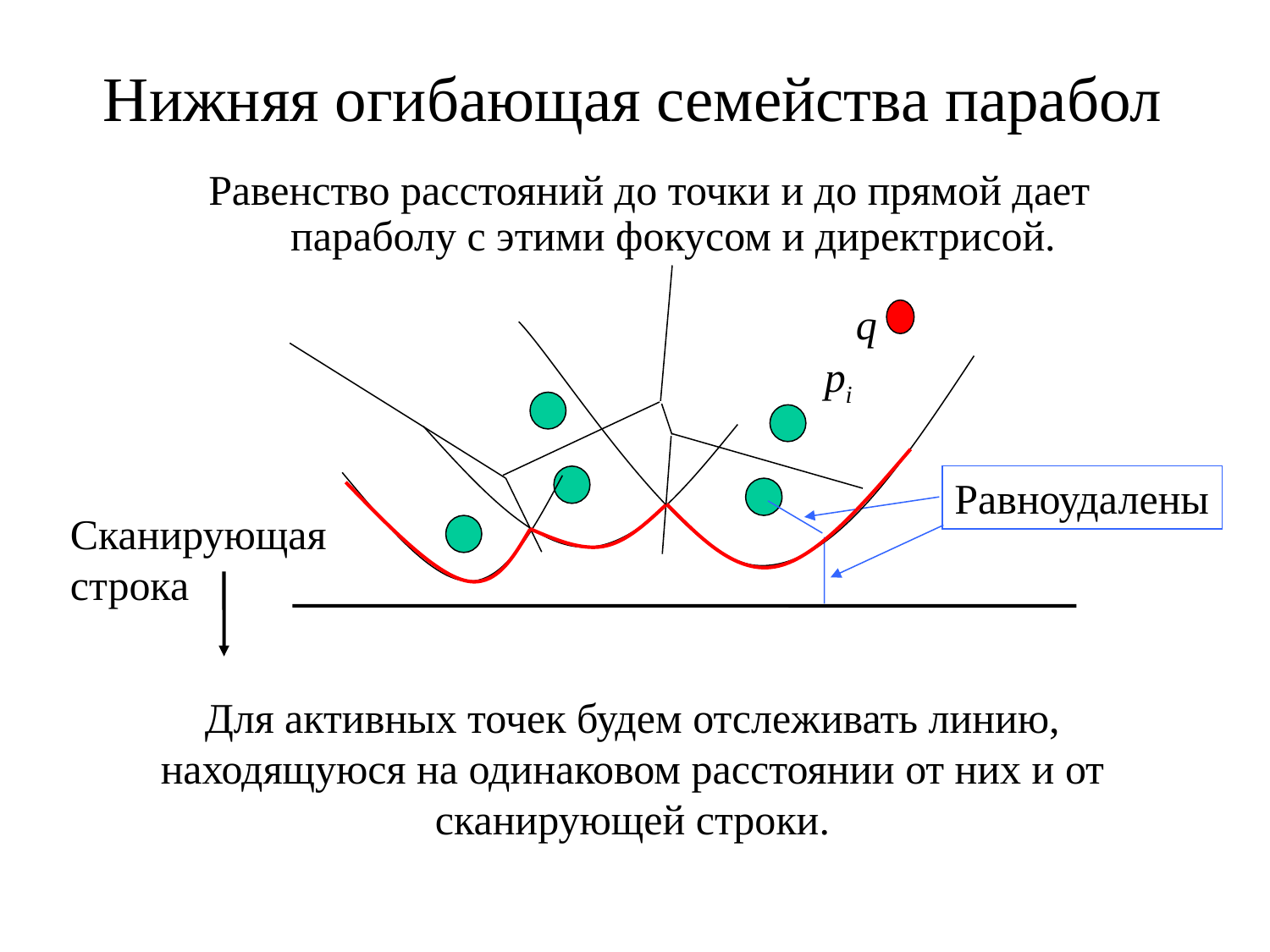

# Нижняя огибающая семейства парабол
Равенство расстояний до точки и до прямой дает параболу с этими фокусом и директрисой.

q

pi

Равноудалены

Сканирующая строка

Для активных точек будем отслеживать линию, находящуюся на одинаковом расстоянии от них и от сканирующей строки.